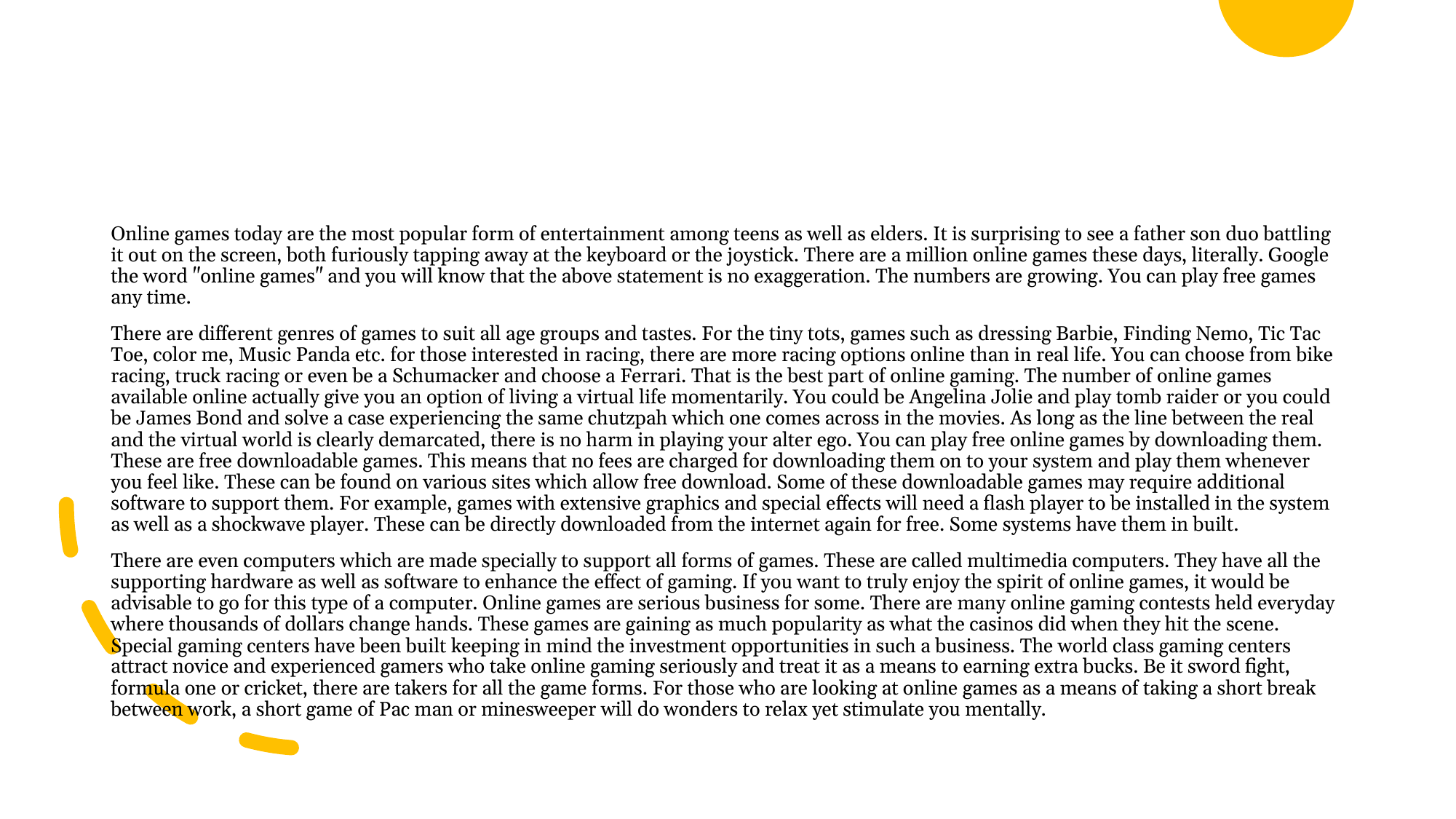

Online games today are the most popular form of entertainment among teens as well as elders. It is surprising to see a father son duo battling it out on the screen, both furiously tapping away at the keyboard or the joystick. There are a million online games these days, literally. Google the word "online games" and you will know that the above statement is no exaggeration. The numbers are growing. You can play free games any time.
There are different genres of games to suit all age groups and tastes. For the tiny tots, games such as dressing Barbie, Finding Nemo, Tic Tac Toe, color me, Music Panda etc. for those interested in racing, there are more racing options online than in real life. You can choose from bike racing, truck racing or even be a Schumacker and choose a Ferrari. That is the best part of online gaming. The number of online games available online actually give you an option of living a virtual life momentarily. You could be Angelina Jolie and play tomb raider or you could be James Bond and solve a case experiencing the same chutzpah which one comes across in the movies. As long as the line between the real and the virtual world is clearly demarcated, there is no harm in playing your alter ego. You can play free online games by downloading them. These are free downloadable games. This means that no fees are charged for downloading them on to your system and play them whenever you feel like. These can be found on various sites which allow free download. Some of these downloadable games may require additional software to support them. For example, games with extensive graphics and special effects will need a flash player to be installed in the system as well as a shockwave player. These can be directly downloaded from the internet again for free. Some systems have them in built.
There are even computers which are made specially to support all forms of games. These are called multimedia computers. They have all the supporting hardware as well as software to enhance the effect of gaming. If you want to truly enjoy the spirit of online games, it would be advisable to go for this type of a computer. Online games are serious business for some. There are many online gaming contests held everyday where thousands of dollars change hands. These games are gaining as much popularity as what the casinos did when they hit the scene. Special gaming centers have been built keeping in mind the investment opportunities in such a business. The world class gaming centers attract novice and experienced gamers who take online gaming seriously and treat it as a means to earning extra bucks. Be it sword fight, formula one or cricket, there are takers for all the game forms. For those who are looking at online games as a means of taking a short break between work, a short game of Pac man or minesweeper will do wonders to relax yet stimulate you mentally.